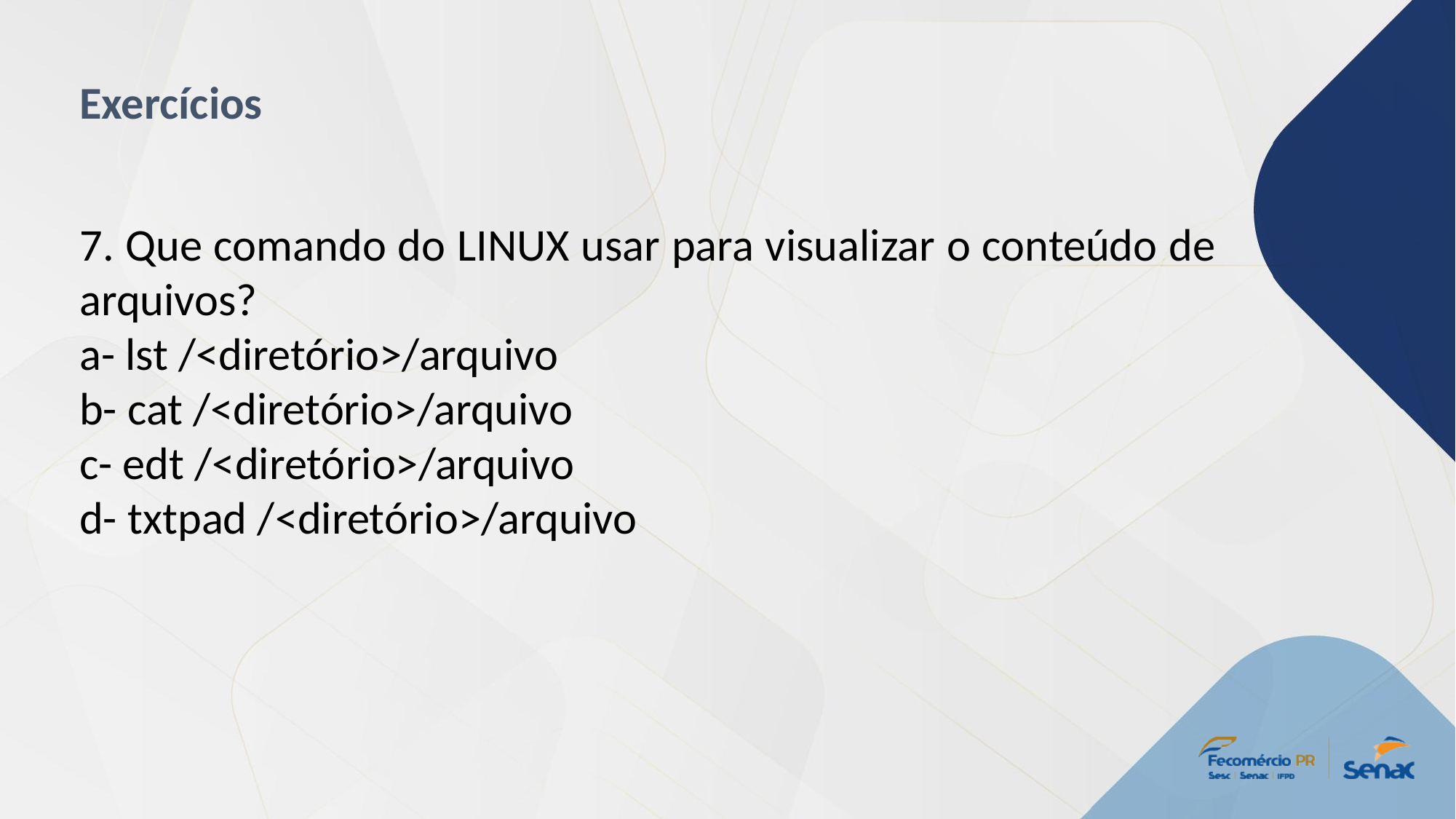

Exercícios
7. Que comando do LINUX usar para visualizar o conteúdo de arquivos?
a- lst /<diretório>/arquivo
b- cat /<diretório>/arquivo
c- edt /<diretório>/arquivo
d- txtpad /<diretório>/arquivo